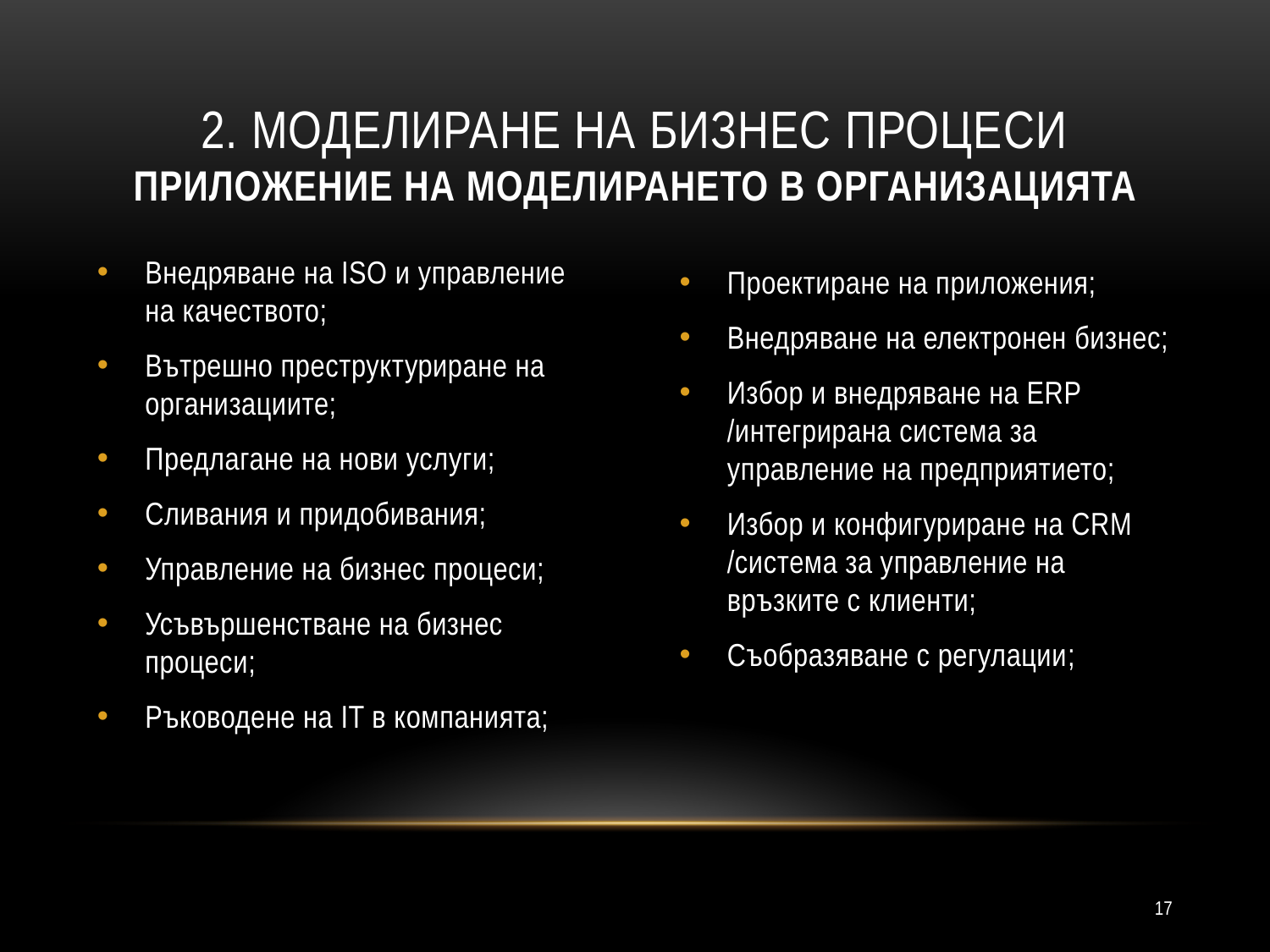

# 2. Моделиране на бизнес процеси ПРИЛОЖЕНИЕ НА МОДЕЛИРАНЕТО В ОРГАНИЗАЦИЯТА
Внедряване на ISO и управление на качеството;
Вътрешно преструктуриране на организациите;
Предлагане на нови услуги;
Сливания и придобивания;
Управление на бизнес процеси;
Усъвършенстване на бизнес процеси;
Ръководене на IT в компанията;

Проектиране на приложения;
Внедряване на електронен бизнес;
Избор и внедряване на ERP /интегрирана система за управление на предприятието;
Избор и конфигуриране на CRM /система за управление на връзките с клиенти;
Съобразяване с регулации;

17